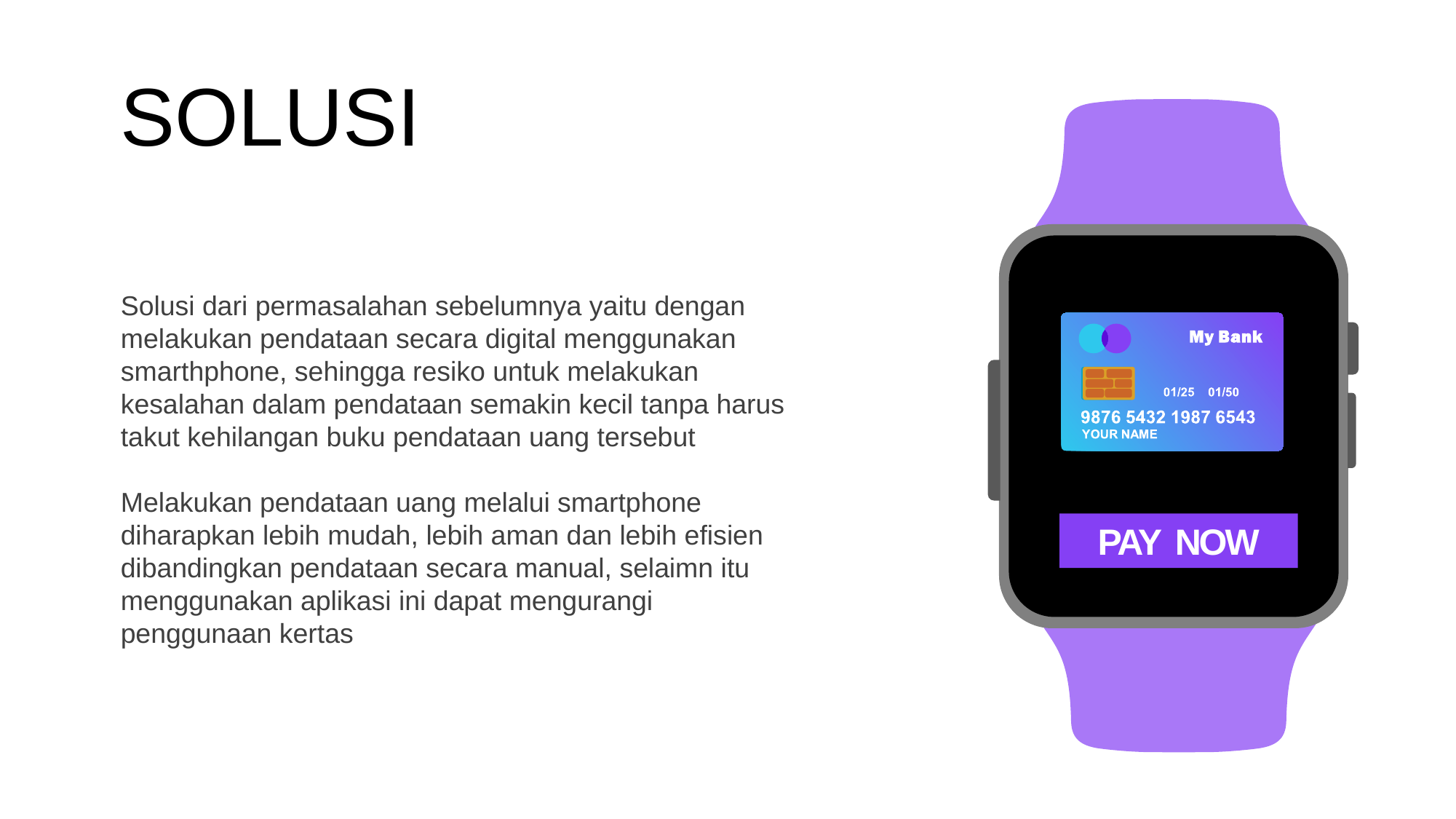

SOLUSI

Solusi dari permasalahan sebelumnya yaitu dengan melakukan pendataan secara digital menggunakan smarthphone, sehingga resiko untuk melakukan kesalahan dalam pendataan semakin kecil tanpa harus takut kehilangan buku pendataan uang tersebut

Melakukan pendataan uang melalui smartphone diharapkan lebih mudah, lebih aman dan lebih efisien dibandingkan pendataan secara manual, selaimn itu menggunakan aplikasi ini dapat mengurangi penggunaan kertas

PAY  NOW